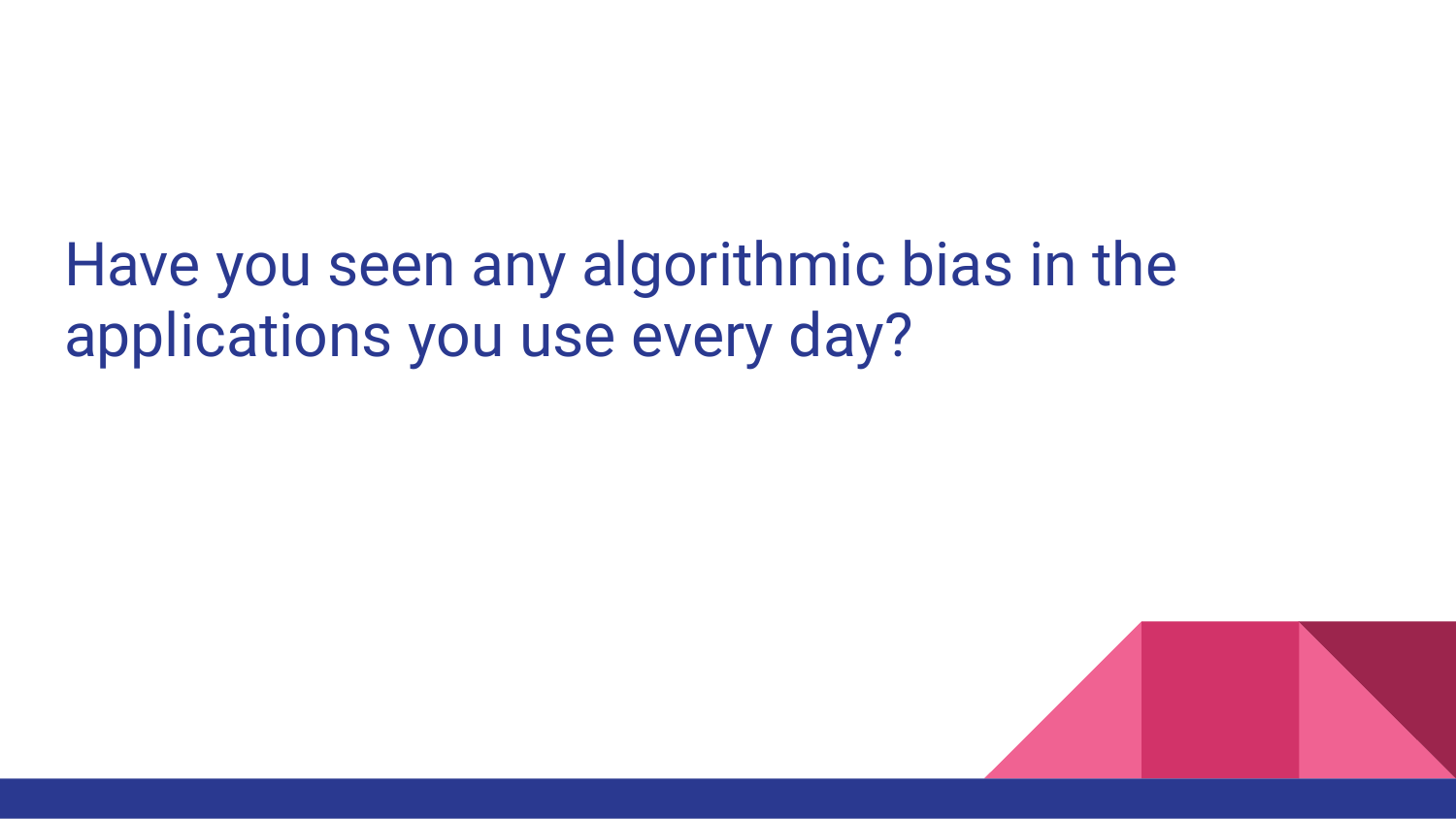

# Have you seen any algorithmic bias in the applications you use every day?